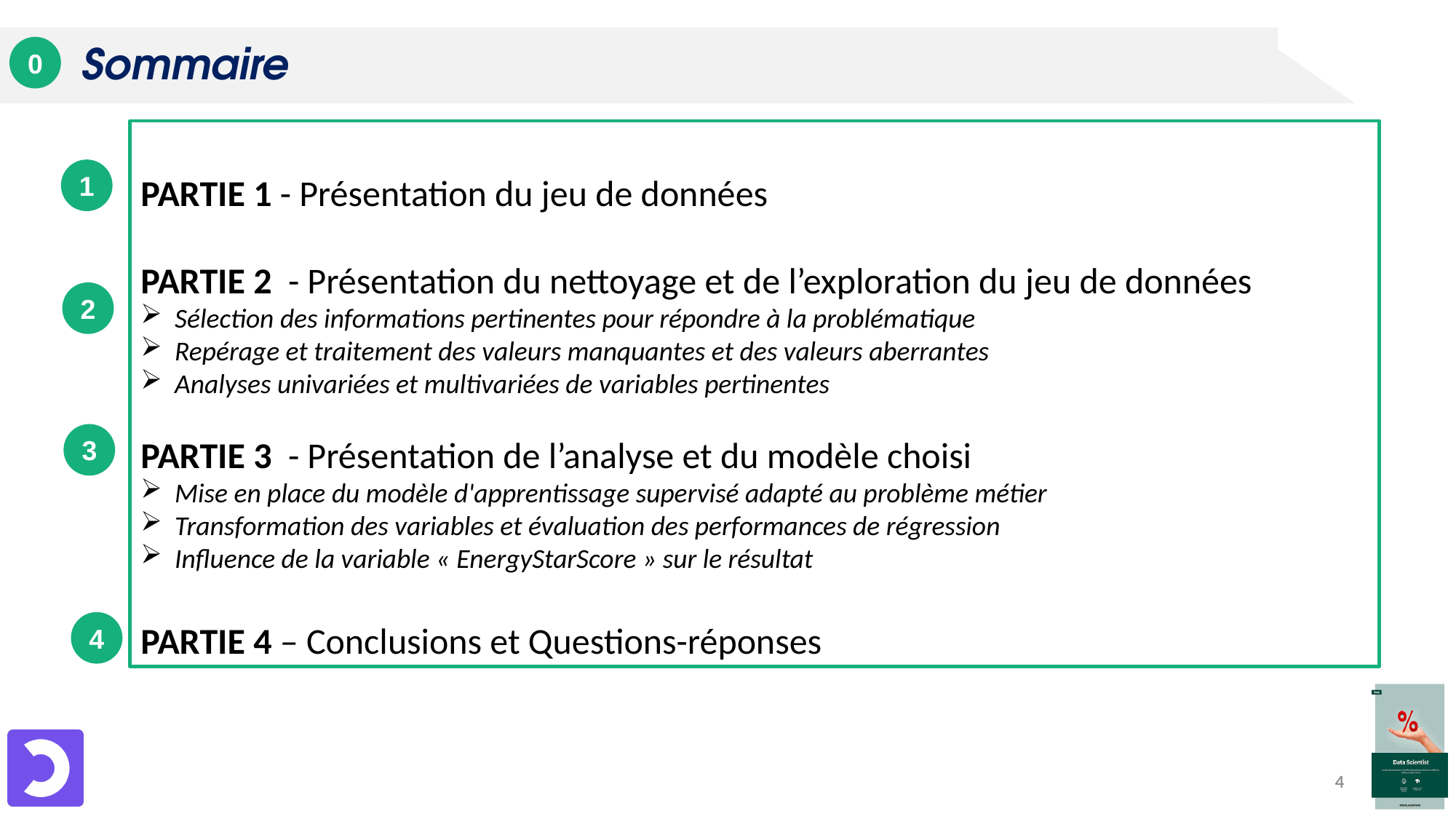

Sommaire
0

Partie 1 - Présentation du jeu de données

Partie 2  - Présentation du nettoyage et de l’exploration du jeu de données
Sélection des informations pertinentes pour répondre à la problématique
Repérage et traitement des valeurs manquantes et des valeurs aberrantes
Analyses univariées et multivariées de variables pertinentes

Partie 3  - Présentation de l’analyse et du modèle choisi
Mise en place du modèle d'apprentissage supervisé adapté au problème métier
Transformation des variables et évaluation des performances de régression
Influence de la variable « EnergyStarScore » sur le résultat

Partie 4 – Conclusions et Questions-réponses
1
2
3
4
4